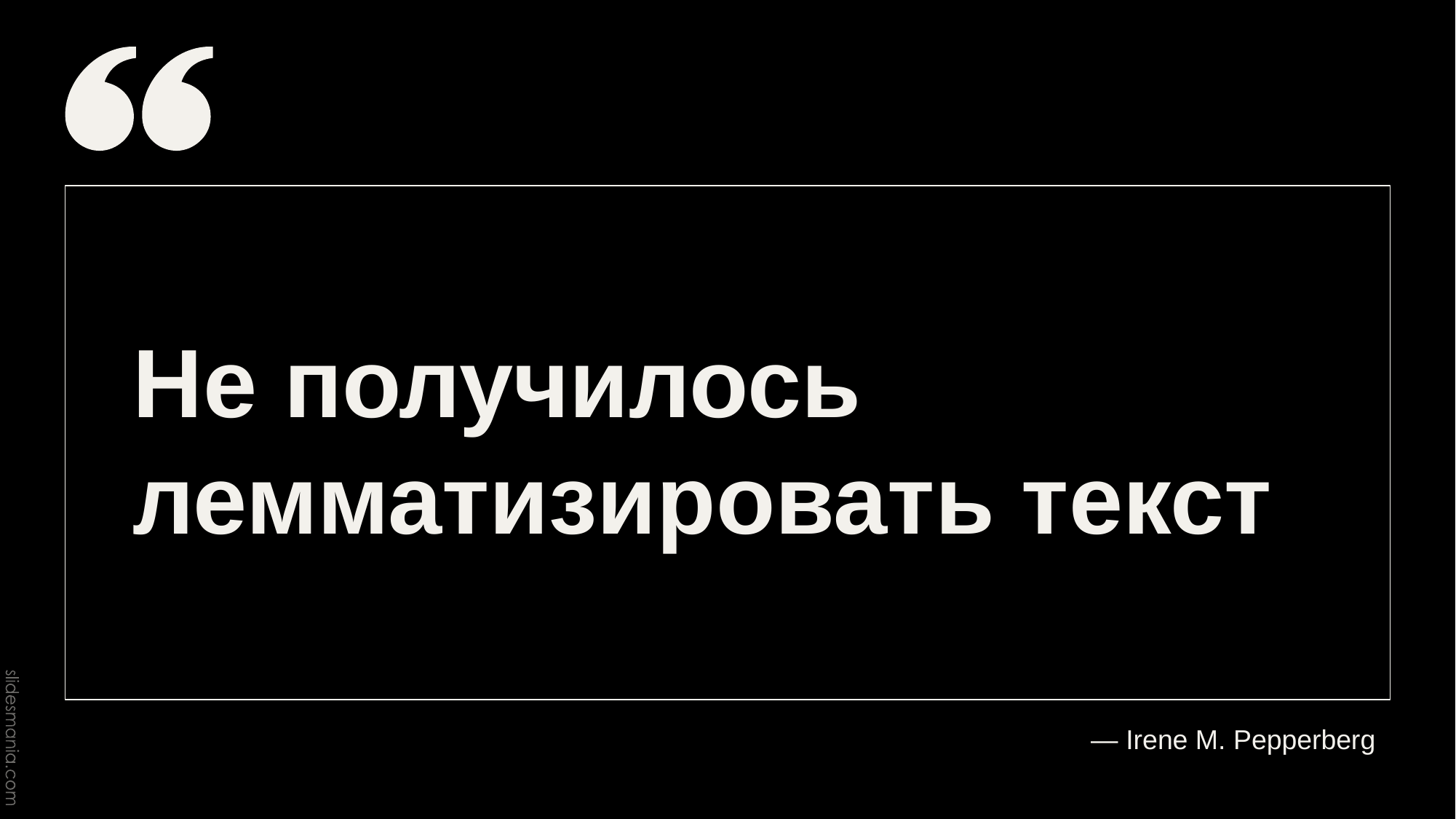

# Не получилось лемматизировать текст
― Irene M. Pepperberg